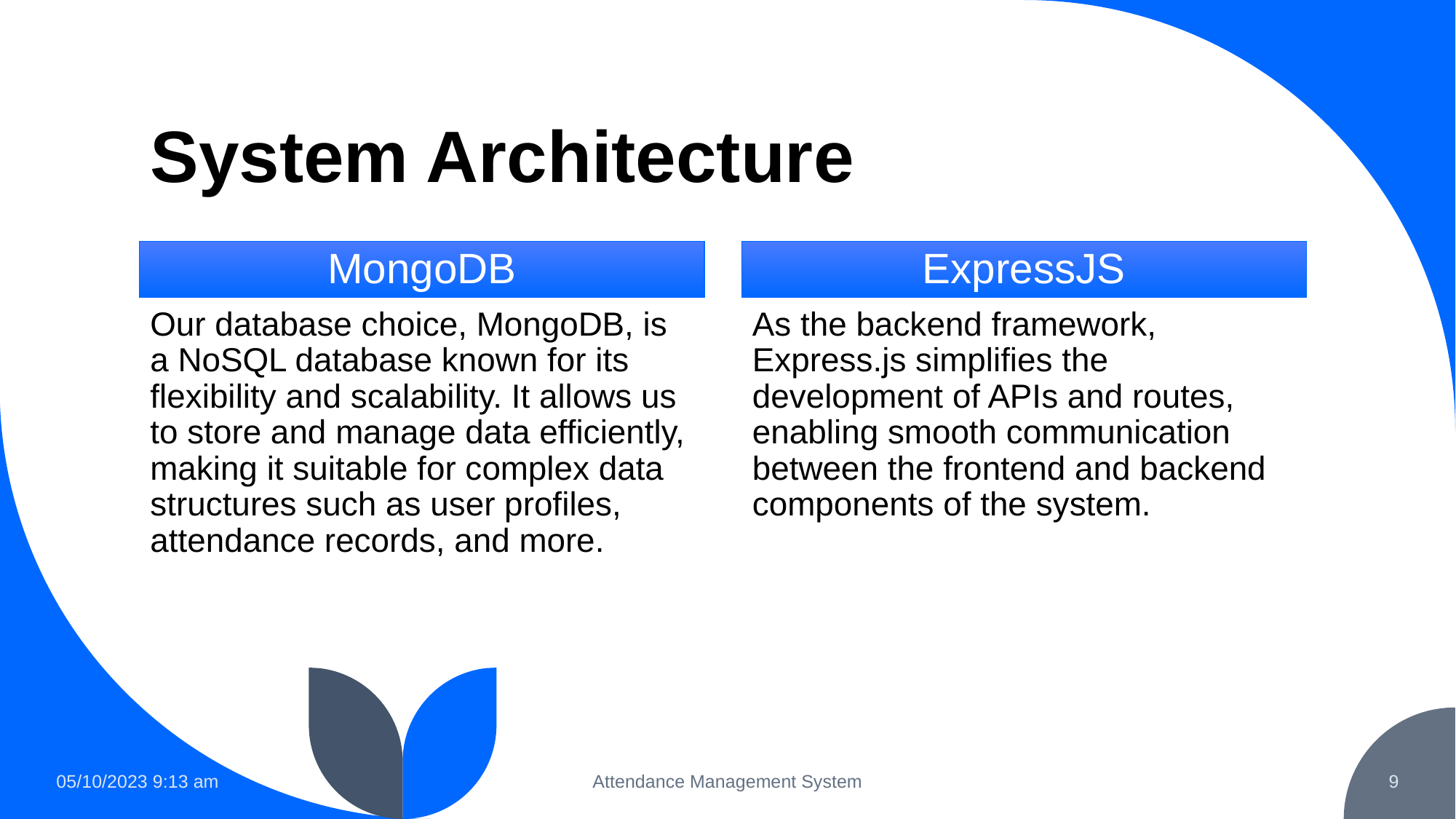

# System Architecture
MongoDB
ExpressJS
Our database choice, MongoDB, is a NoSQL database known for its flexibility and scalability. It allows us to store and manage data efficiently, making it suitable for complex data structures such as user profiles, attendance records, and more.
As the backend framework, Express.js simplifies the development of APIs and routes, enabling smooth communication between the frontend and backend components of the system.
05/10/2023 9:13 am
Attendance Management System
9